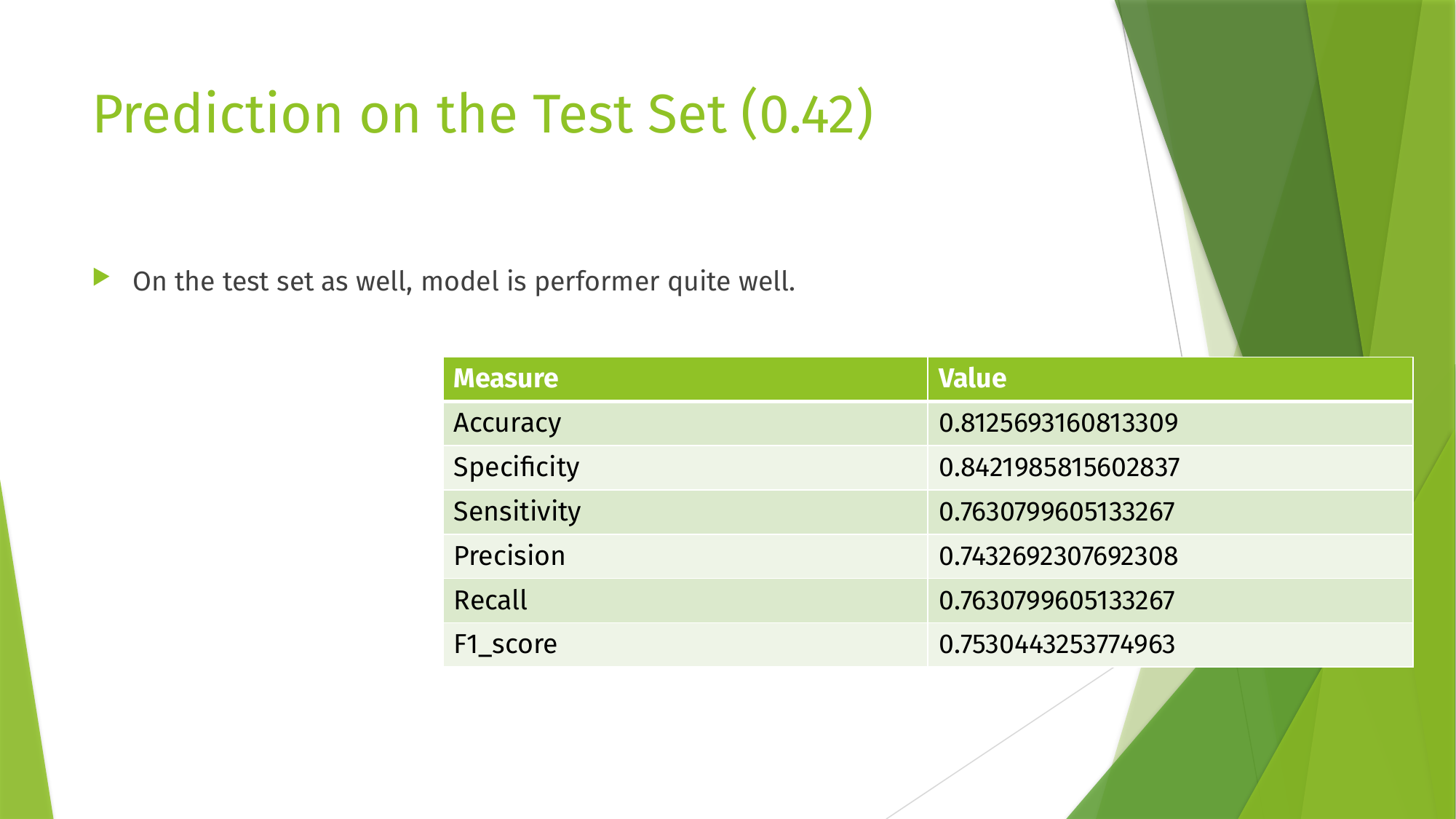

# Prediction on the Test Set (0.42)
On the test set as well, model is performer quite well.

| Measure | Value |
| --- | --- |
| Accuracy | 0.8125693160813309 |
| Specificity | 0.8421985815602837 |
| Sensitivity | 0.7630799605133267 |
| Precision | 0.7432692307692308 |
| Recall | 0.7630799605133267 |
| F1\_score | 0.7530443253774963 |